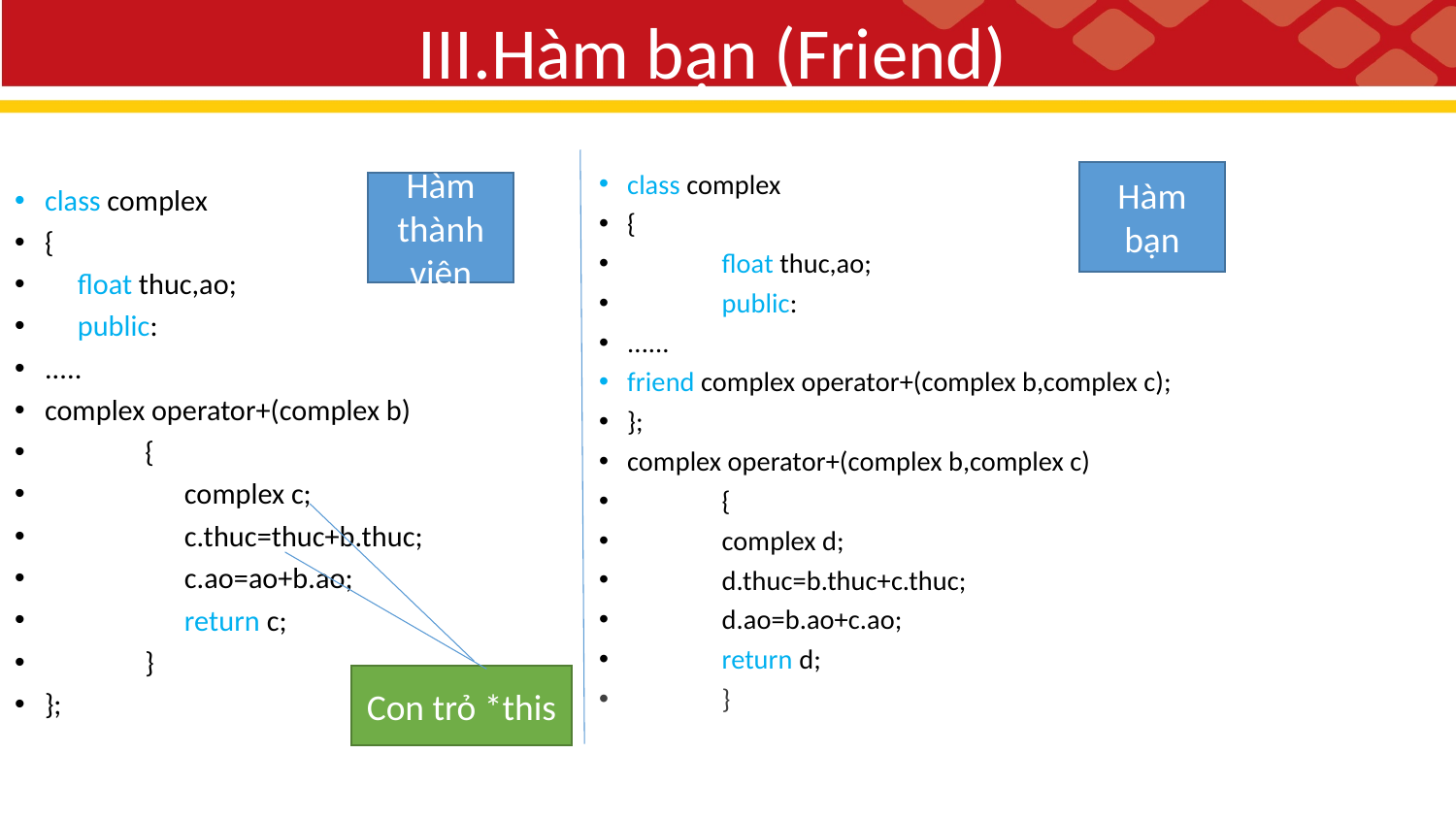

# III.Hàm bạn (Friend)

class complex
{
	float thuc,ao;
	public:
......
friend complex operator+(complex b,complex c);
};
complex operator+(complex b,complex c)
	{
		complex d;
		d.thuc=b.thuc+c.thuc;
		d.ao=b.ao+c.ao;
		return d;
	}

class complex
{
     float thuc,ao;
     public:
.....
complex operator+(complex b)
	{
	      complex c;
	      c.thuc=thuc+b.thuc;
	      c.ao=ao+b.ao;
	      return c;
	}
};

Hàm bạn
Hàm thành viên
Con trỏ *this